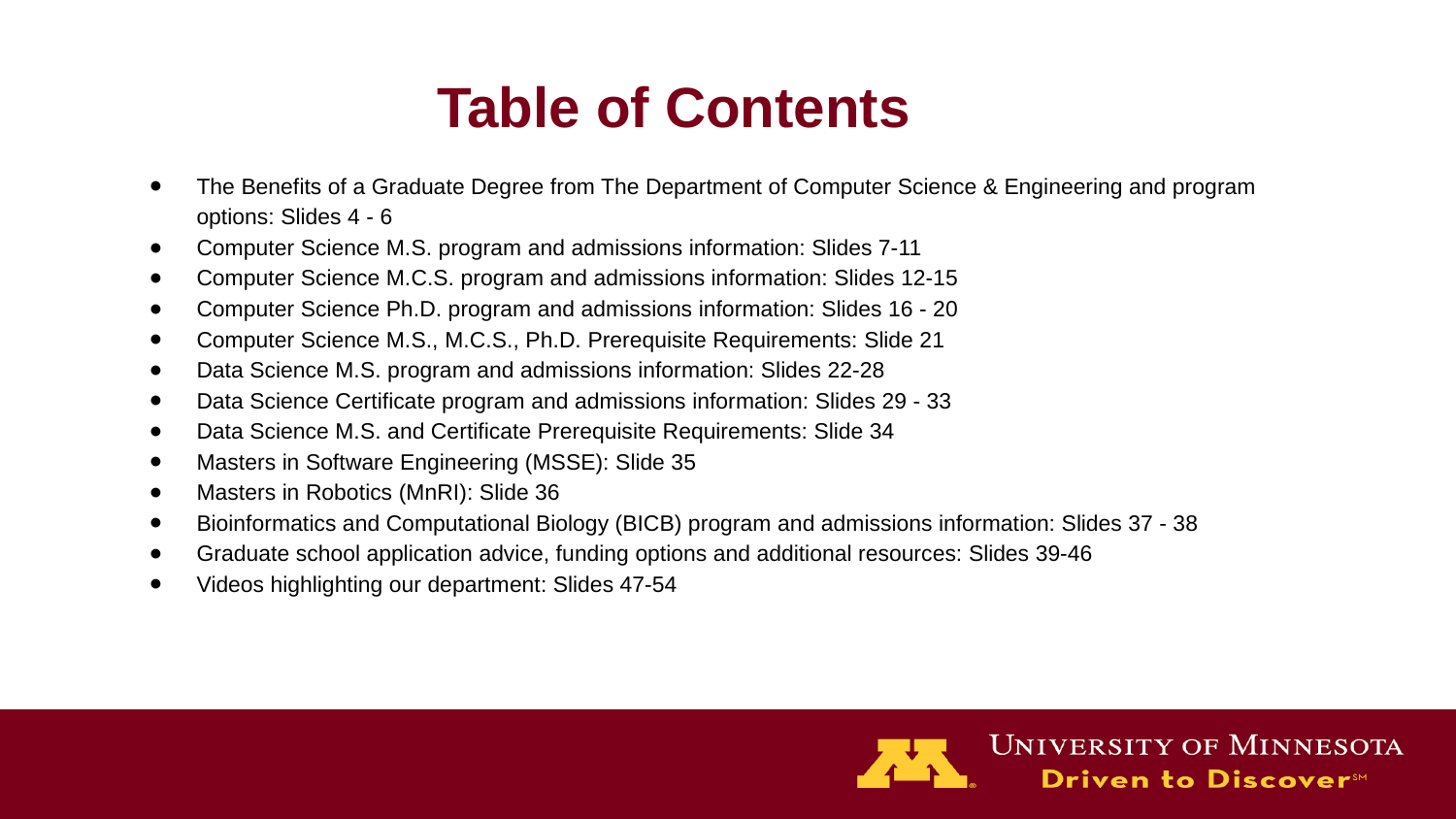

# Table of Contents
The Benefits of a Graduate Degree from The Department of Computer Science & Engineering and program options: Slides 4 - 6
Computer Science M.S. program and admissions information: Slides 7-11
Computer Science M.C.S. program and admissions information: Slides 12-15
Computer Science Ph.D. program and admissions information: Slides 16 - 20
Computer Science M.S., M.C.S., Ph.D. Prerequisite Requirements: Slide 21
Data Science M.S. program and admissions information: Slides 22-28
Data Science Certificate program and admissions information: Slides 29 - 33
Data Science M.S. and Certificate Prerequisite Requirements: Slide 34
Masters in Software Engineering (MSSE): Slide 35
Masters in Robotics (MnRI): Slide 36
Bioinformatics and Computational Biology (BICB) program and admissions information: Slides 37 - 38
Graduate school application advice, funding options and additional resources: Slides 39-46
Videos highlighting our department: Slides 47-54